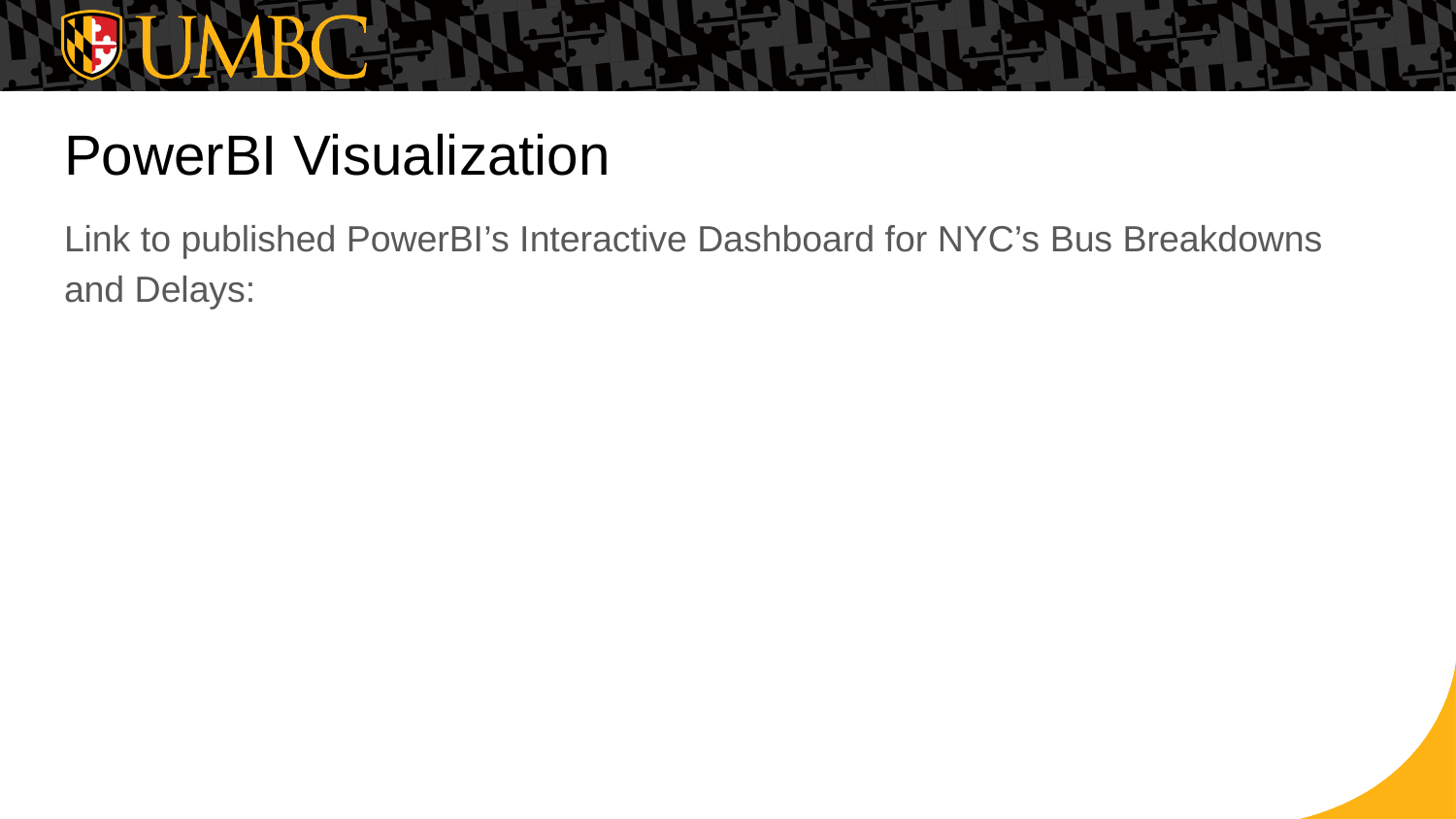

# PowerBI Visualization
Link to published PowerBI’s Interactive Dashboard for NYC’s Bus Breakdowns and Delays: